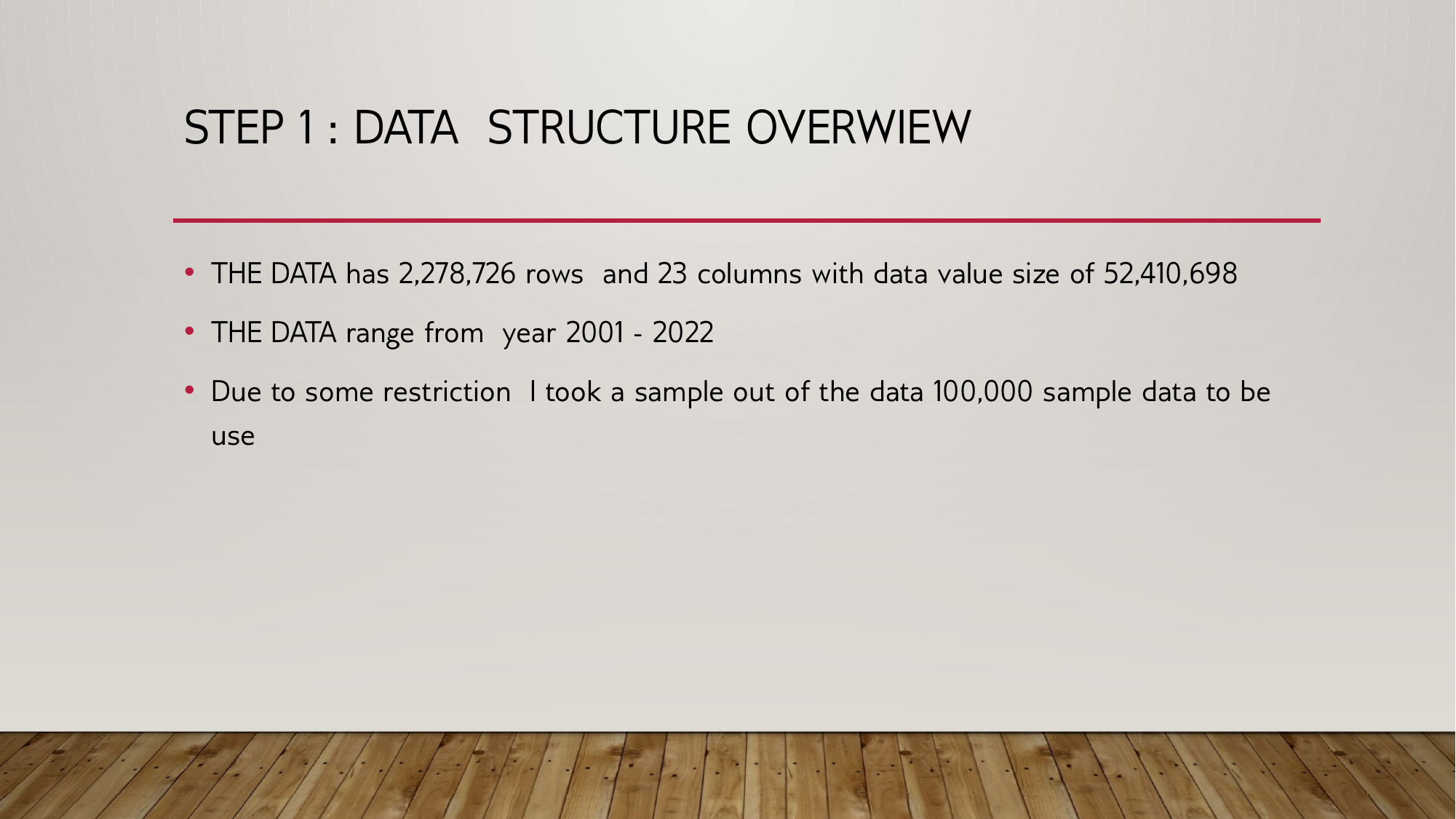

# STEP 1 : DATA  STRUCTURE OVERWIEW
THE DATA has 2,278,726 rows  and 23 columns with data value size of 52,410,698
THE DATA range from  year 2001 - 2022
Due to some restriction  I took a sample out of the data 100,000 sample data to be use